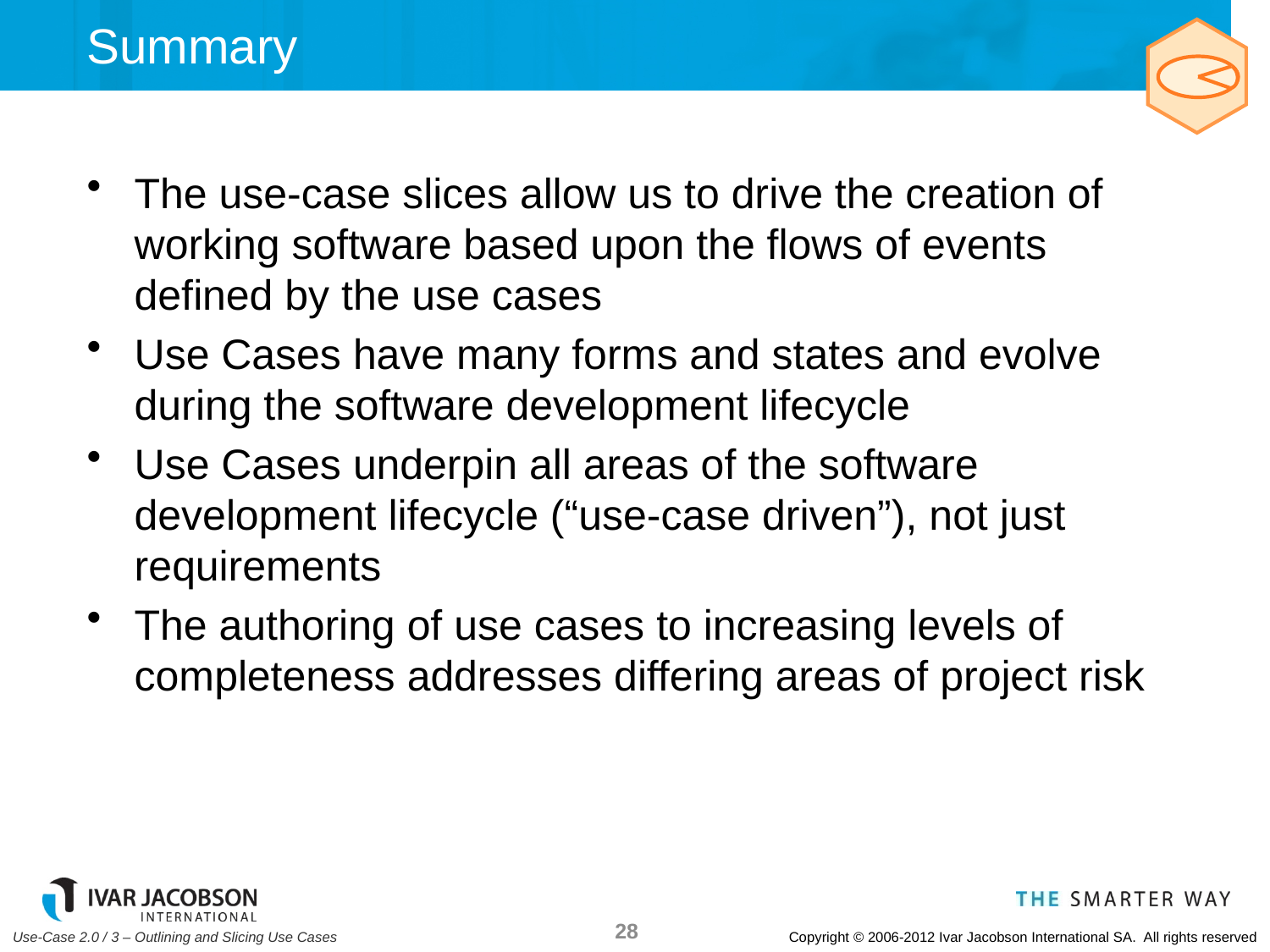

# Summary
The use-case slices allow us to drive the creation of working software based upon the flows of events defined by the use cases
Use Cases have many forms and states and evolve during the software development lifecycle
Use Cases underpin all areas of the software development lifecycle (“use-case driven”), not just requirements
The authoring of use cases to increasing levels of completeness addresses differing areas of project risk